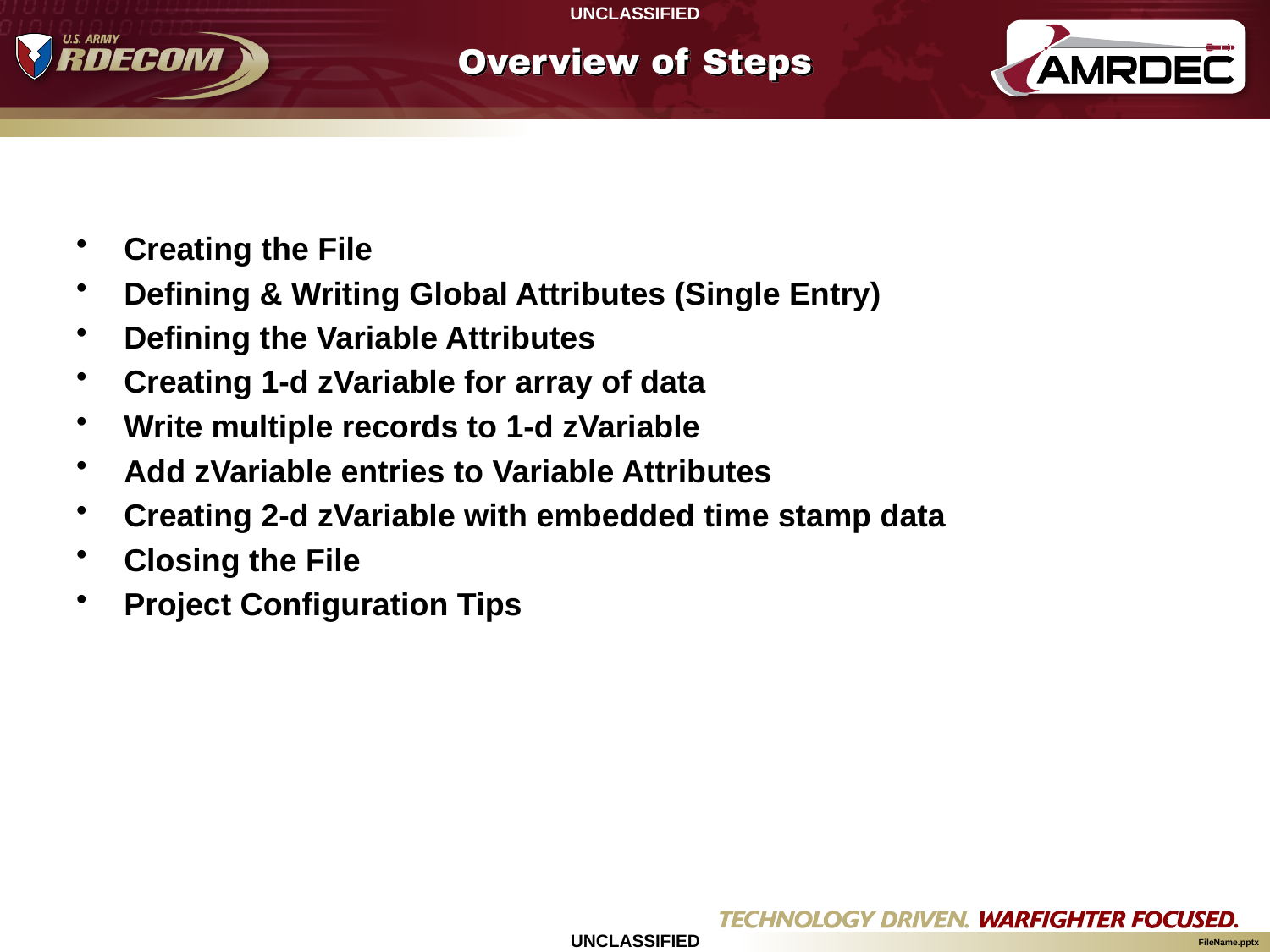

# Overview of Steps
Creating the File
Defining & Writing Global Attributes (Single Entry)
Defining the Variable Attributes
Creating 1-d zVariable for array of data
Write multiple records to 1-d zVariable
Add zVariable entries to Variable Attributes
Creating 2-d zVariable with embedded time stamp data
Closing the File
Project Configuration Tips